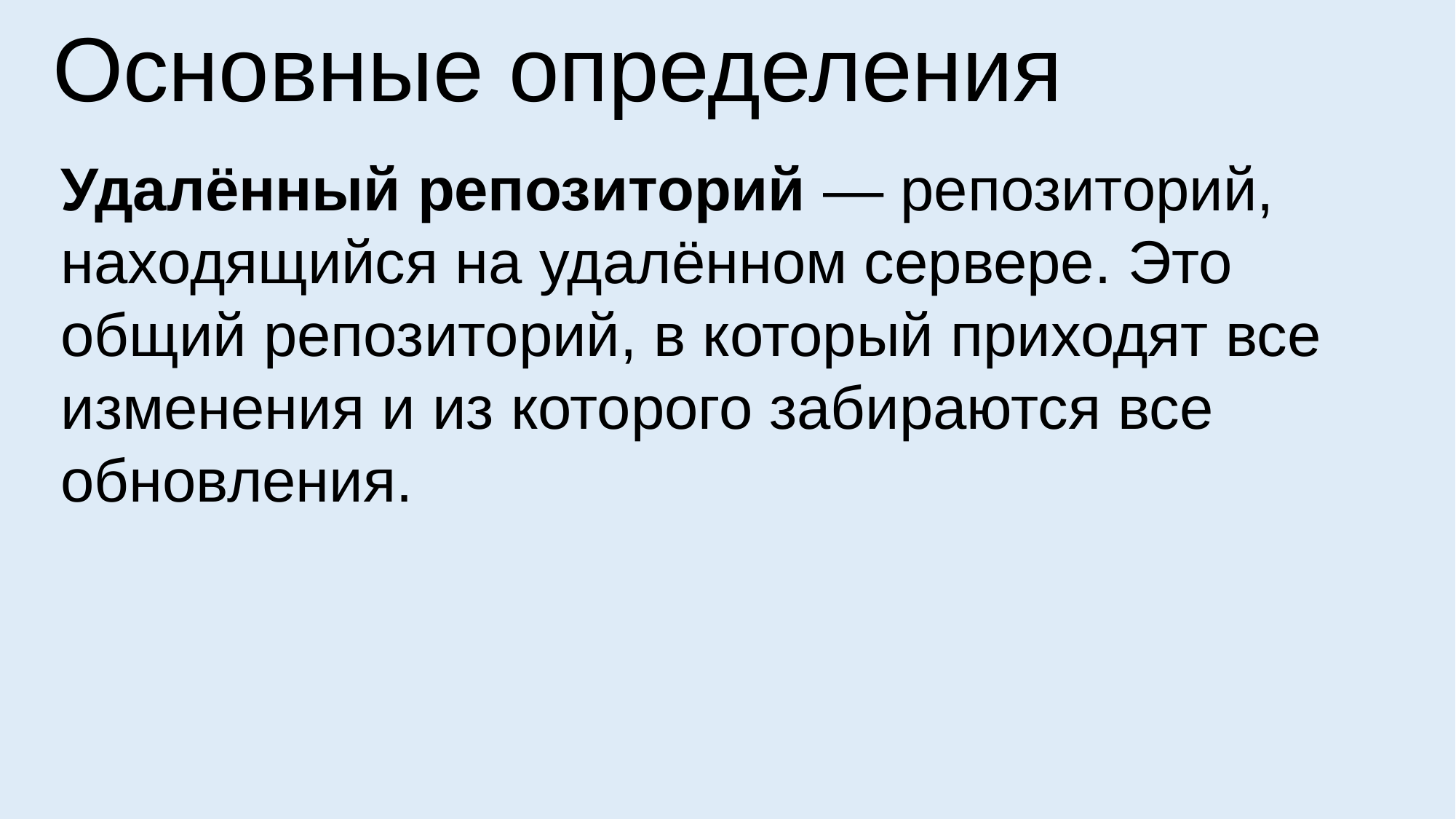

Основные определения
Удалённый репозиторий — репозиторий, находящийся на удалённом сервере. Это общий репозиторий, в который приходят все изменения и из которого забираются все обновления.